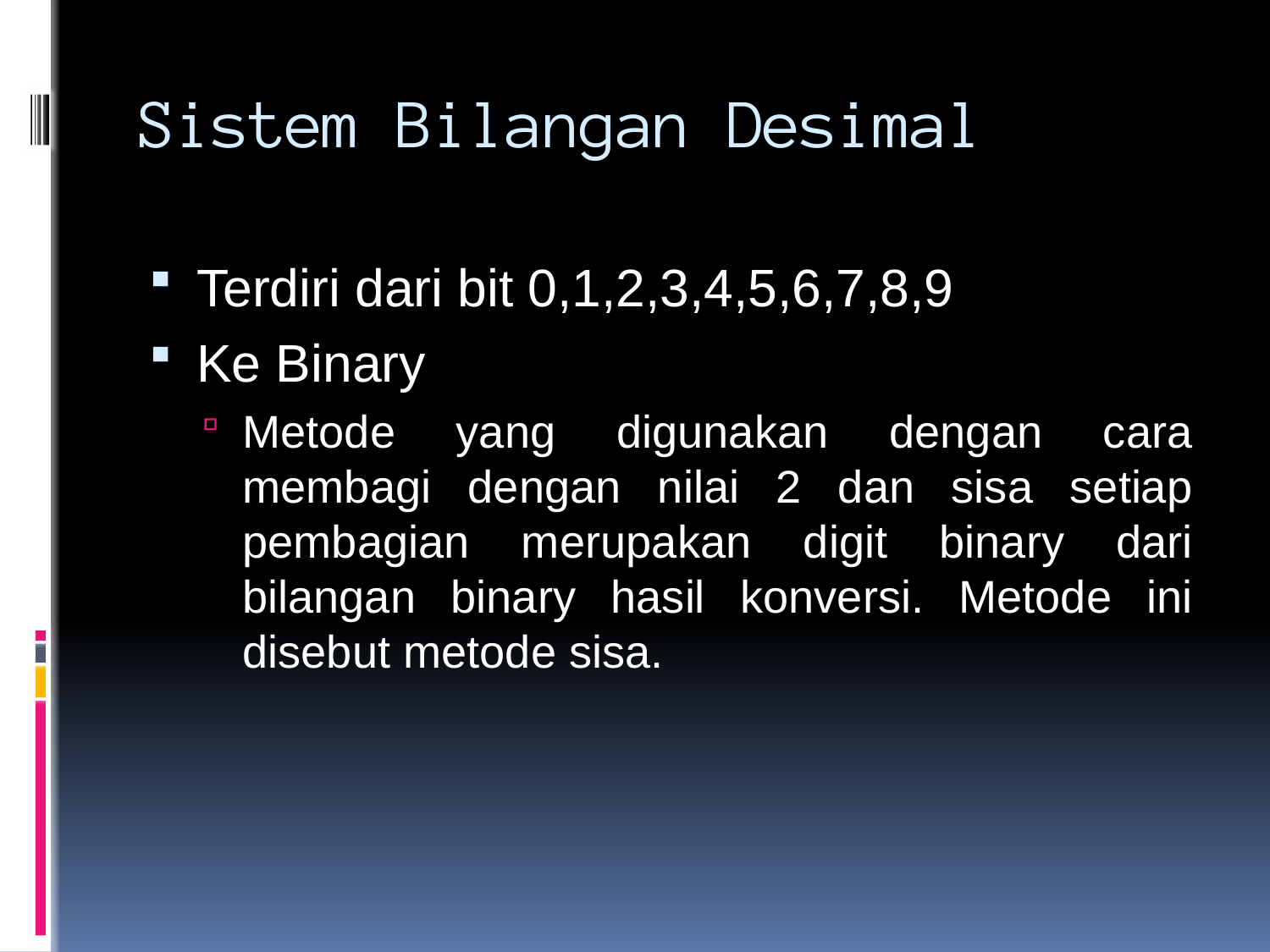

# Sistem Bilangan Desimal
Terdiri dari bit 0,1,2,3,4,5,6,7,8,9
Ke Binary
Metode yang digunakan dengan cara membagi dengan nilai 2 dan sisa setiap pembagian merupakan digit binary dari bilangan binary hasil konversi. Metode ini disebut metode sisa.